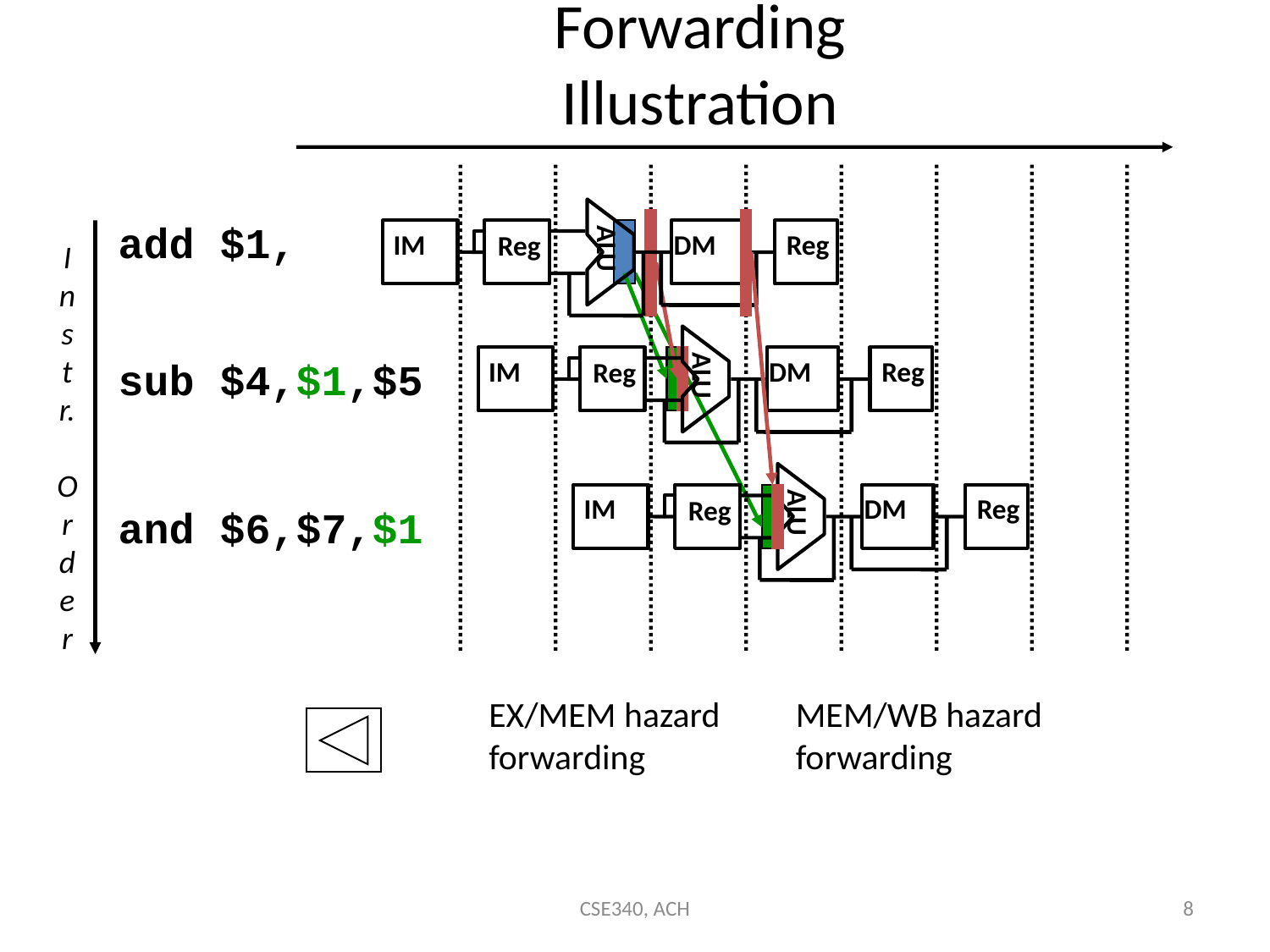

# Forwarding Illustration

ALU

IM

DM
Reg
Reg

add $1,

I
n
s
t
r.

O
r
d
e
r

ALU

IM

DM
Reg
Reg

sub $4,$1,$5

ALU

IM

DM
Reg
Reg

and $6,$7,$1
EX/MEM hazard forwarding
MEM/WB hazard forwarding

CSE340, ACH
8